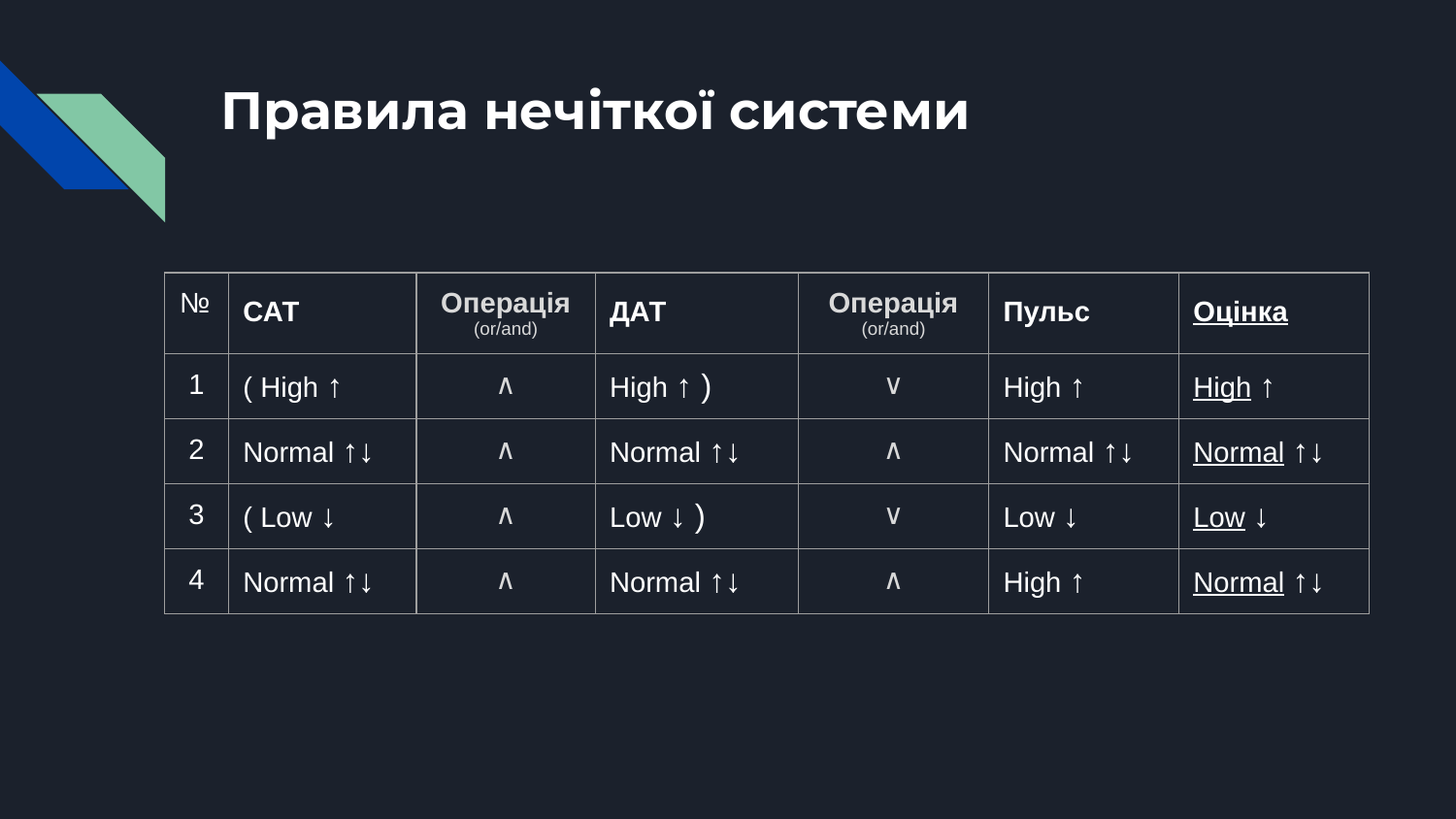

# Правила нечіткої системи
| № | САТ | Операція (or/and) | ДАТ | Операція (or/and) | Пульс | Оцінка |
| --- | --- | --- | --- | --- | --- | --- |
| 1 | ( High ↑ | ∧ | High ↑ ) | ∨ | High ↑ | High ↑ |
| 2 | Normal ↑↓ | ∧ | Normal ↑↓ | ∧ | Normal ↑↓ | Normal ↑↓ |
| 3 | ( Low ↓ | ∧ | Low ↓ ) | ∨ | Low ↓ | Low ↓ |
| 4 | Normal ↑↓ | ∧ | Normal ↑↓ | ∧ | High ↑ | Normal ↑↓ |